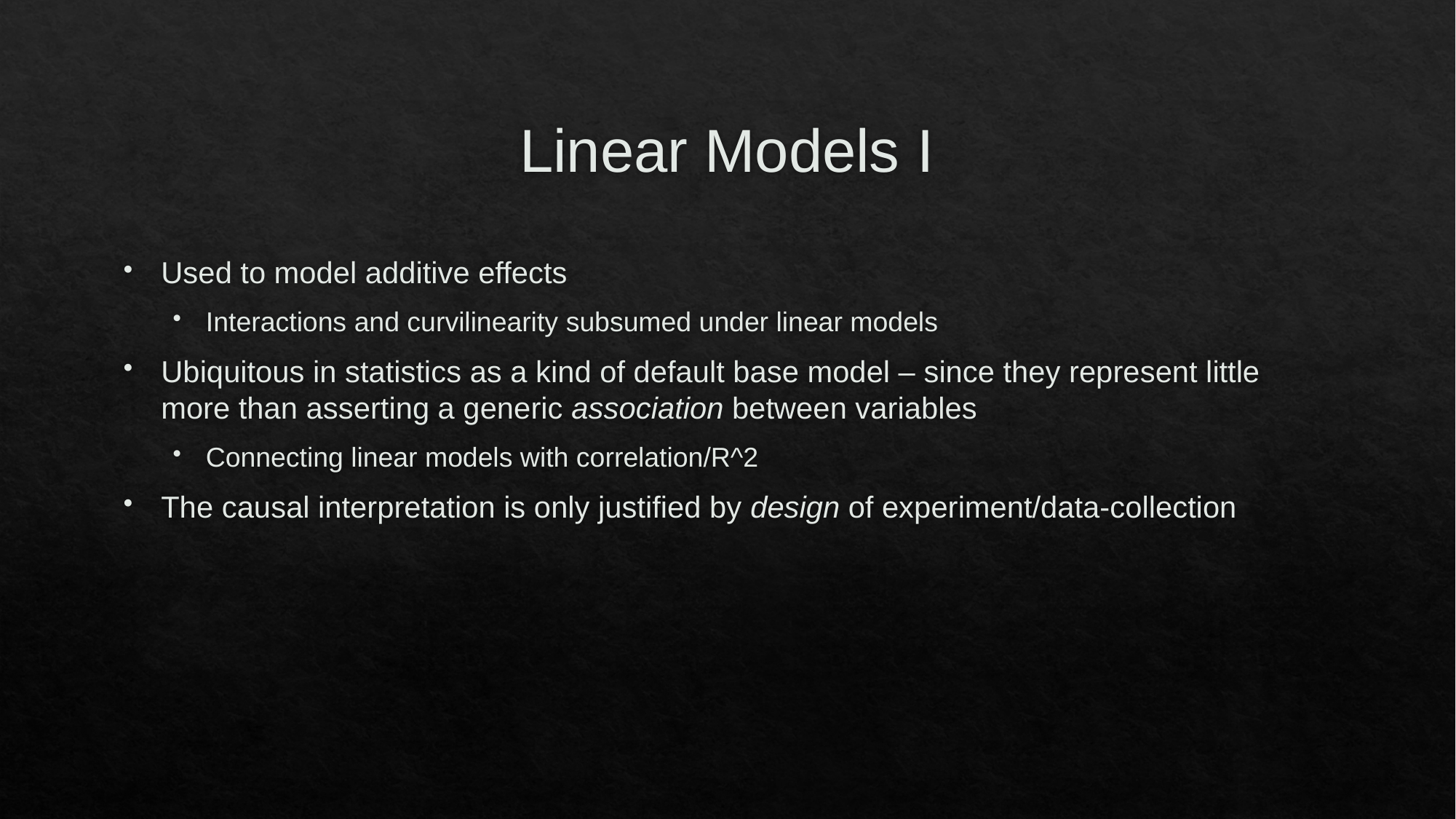

# Linear Models I
Used to model additive effects
Interactions and curvilinearity subsumed under linear models
Ubiquitous in statistics as a kind of default base model – since they represent little more than asserting a generic association between variables
Connecting linear models with correlation/R^2
The causal interpretation is only justified by design of experiment/data-collection